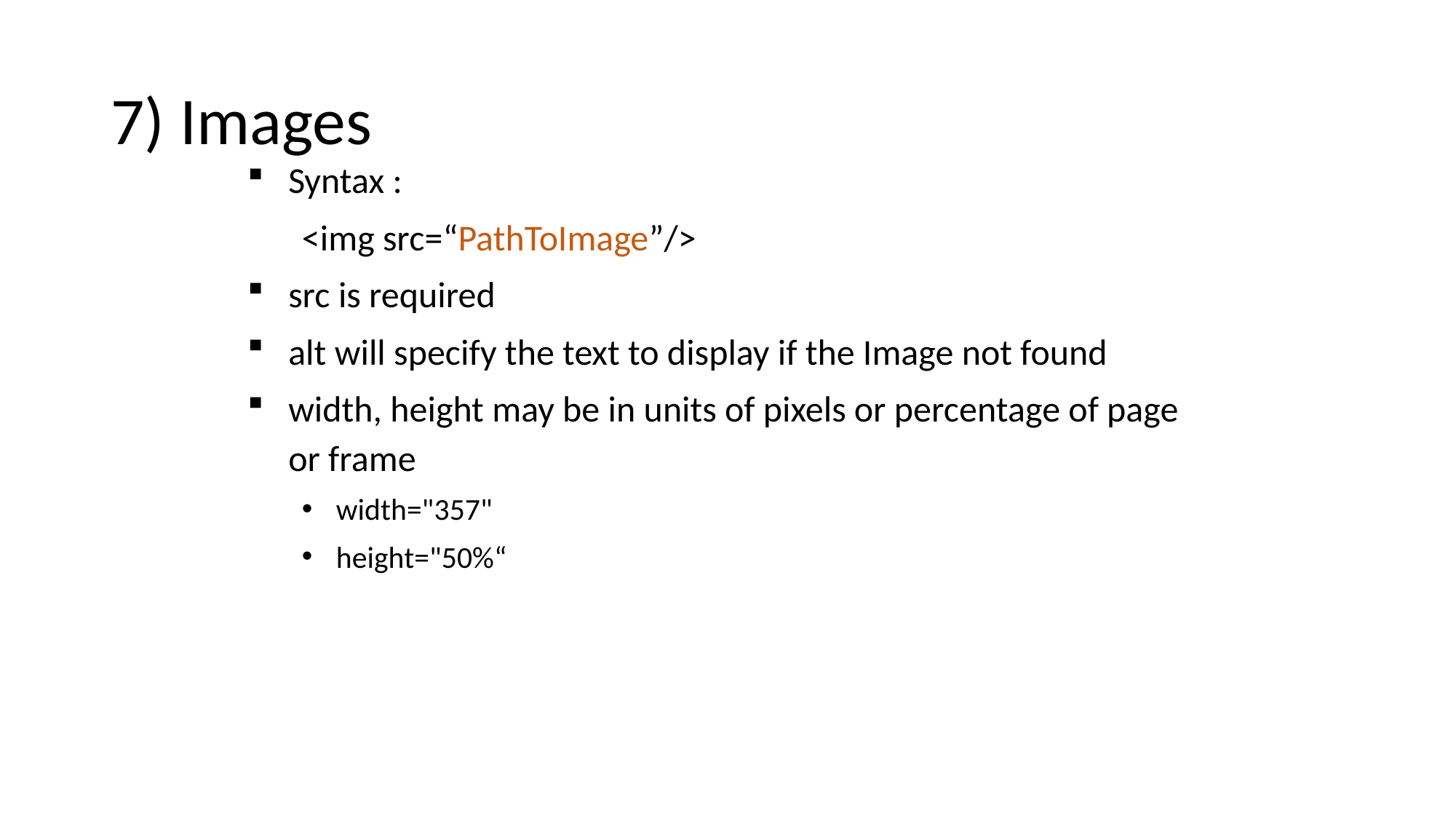

# 7) Images
Syntax :
<img src=“PathToImage”/>
src is required
alt will specify the text to display if the Image not found
width, height may be in units of pixels or percentage of page or frame
width="357"
height="50%“